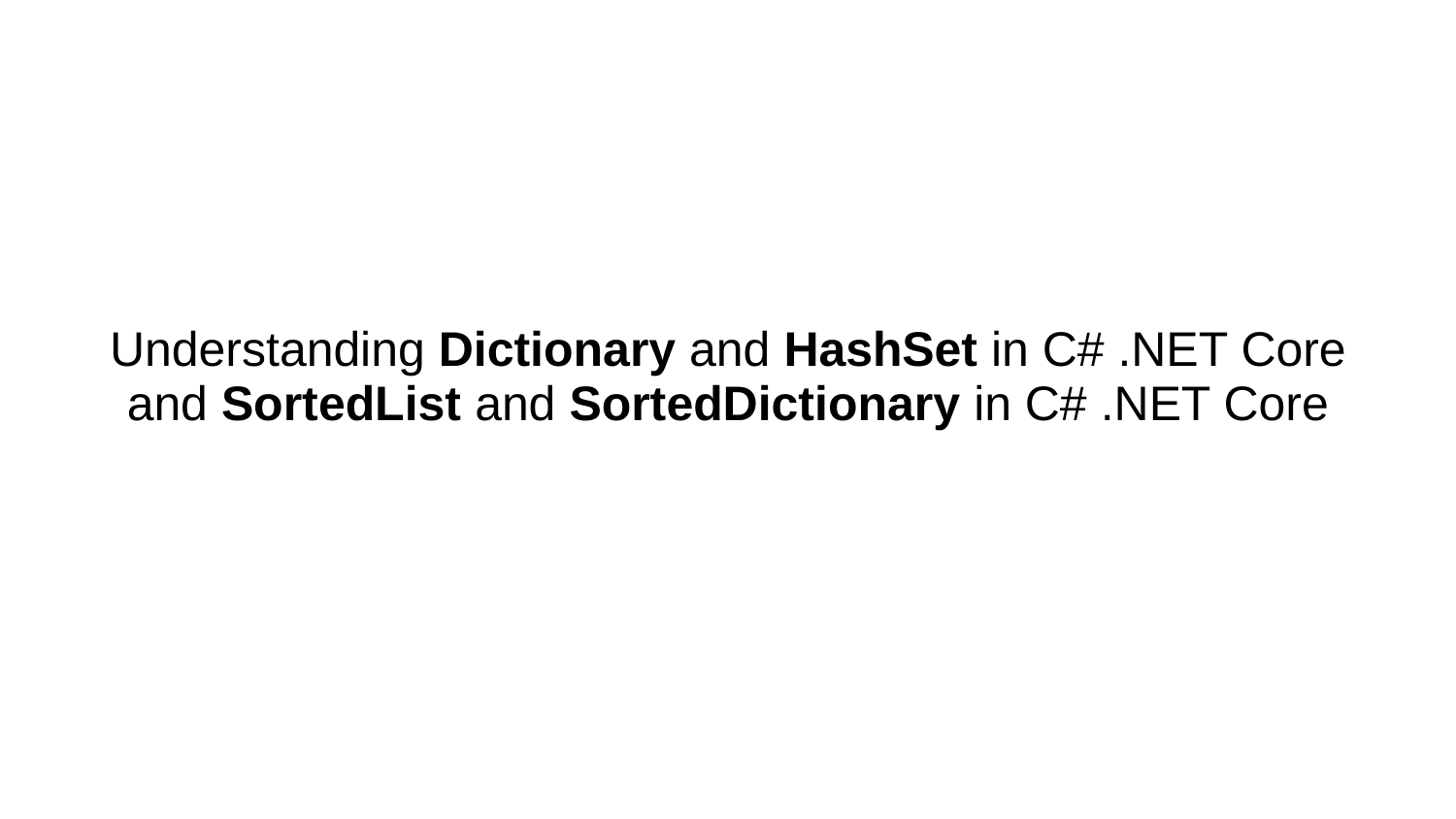

# Understanding Dictionary and HashSet in C# .NET Core
and SortedList and SortedDictionary in C# .NET Core